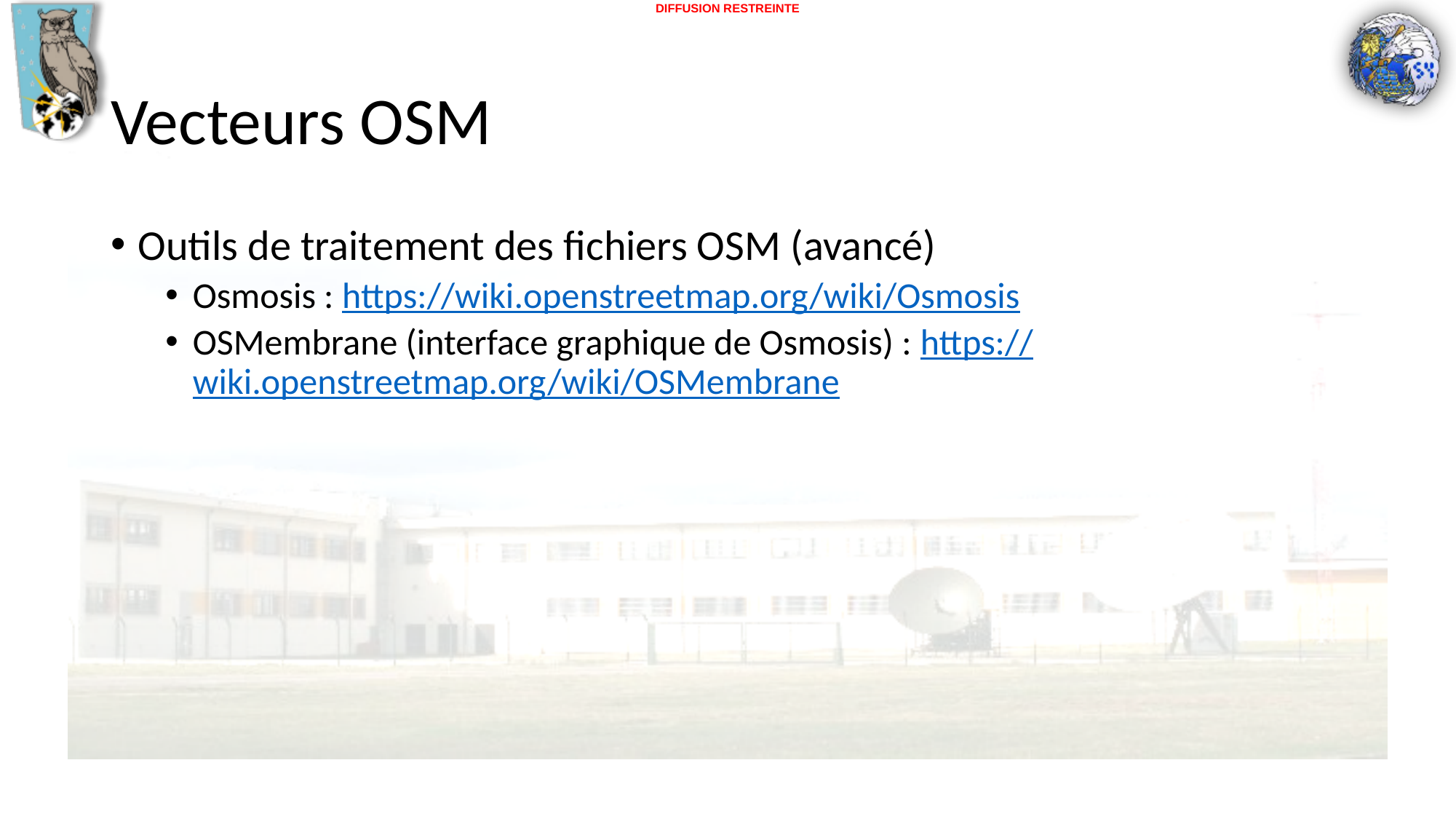

# Vecteurs OSM
Outils de traitement des fichiers OSM (avancé)
Osmosis : https://wiki.openstreetmap.org/wiki/Osmosis
OSMembrane (interface graphique de Osmosis) : https://wiki.openstreetmap.org/wiki/OSMembrane